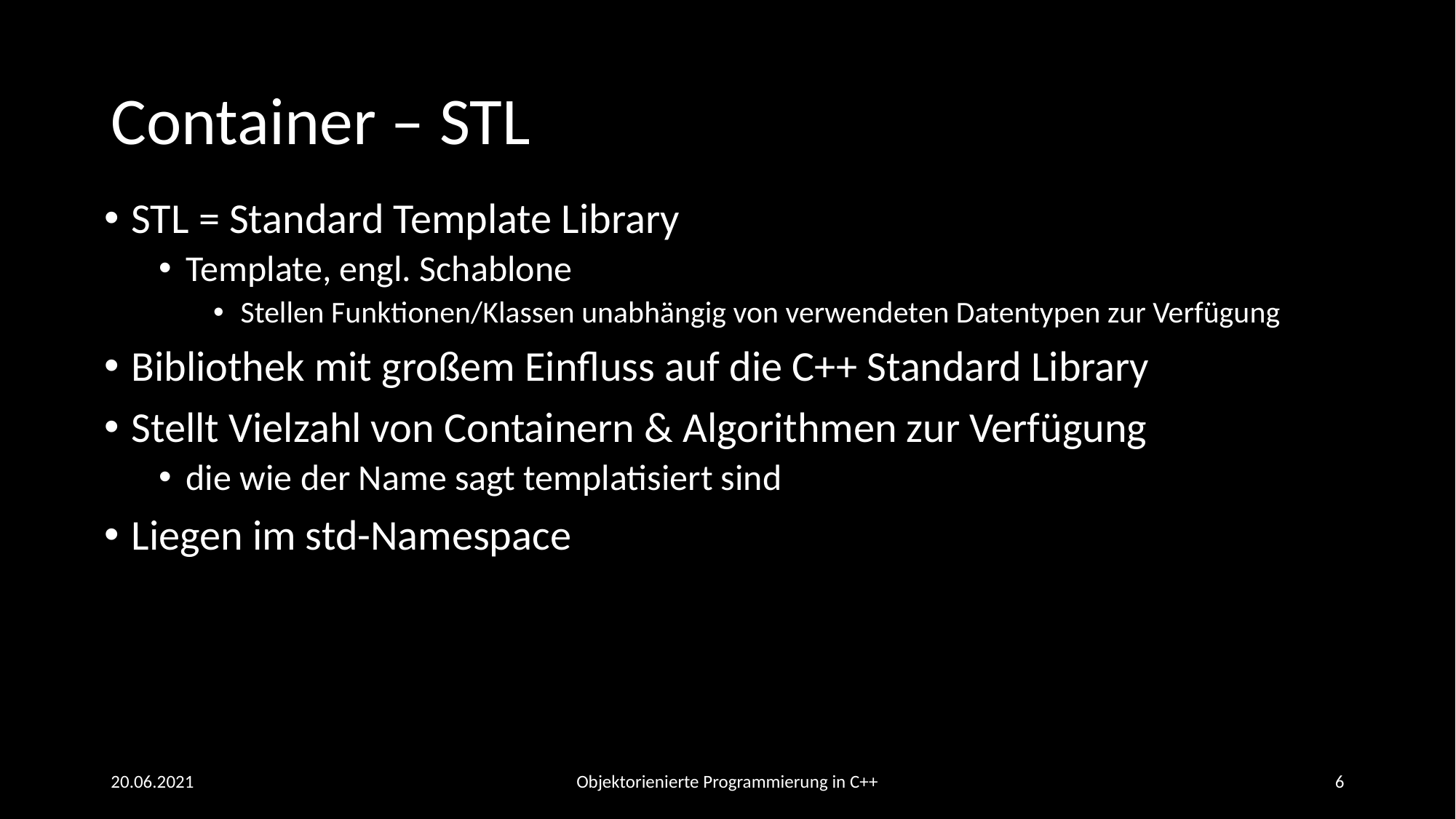

# Container – STL
STL = Standard Template Library
Template, engl. Schablone
Stellen Funktionen/Klassen unabhängig von verwendeten Datentypen zur Verfügung
Bibliothek mit großem Einfluss auf die C++ Standard Library
Stellt Vielzahl von Containern & Algorithmen zur Verfügung
die wie der Name sagt templatisiert sind
Liegen im std-Namespace

20.06.2021
Objektorienierte Programmierung in C++
6